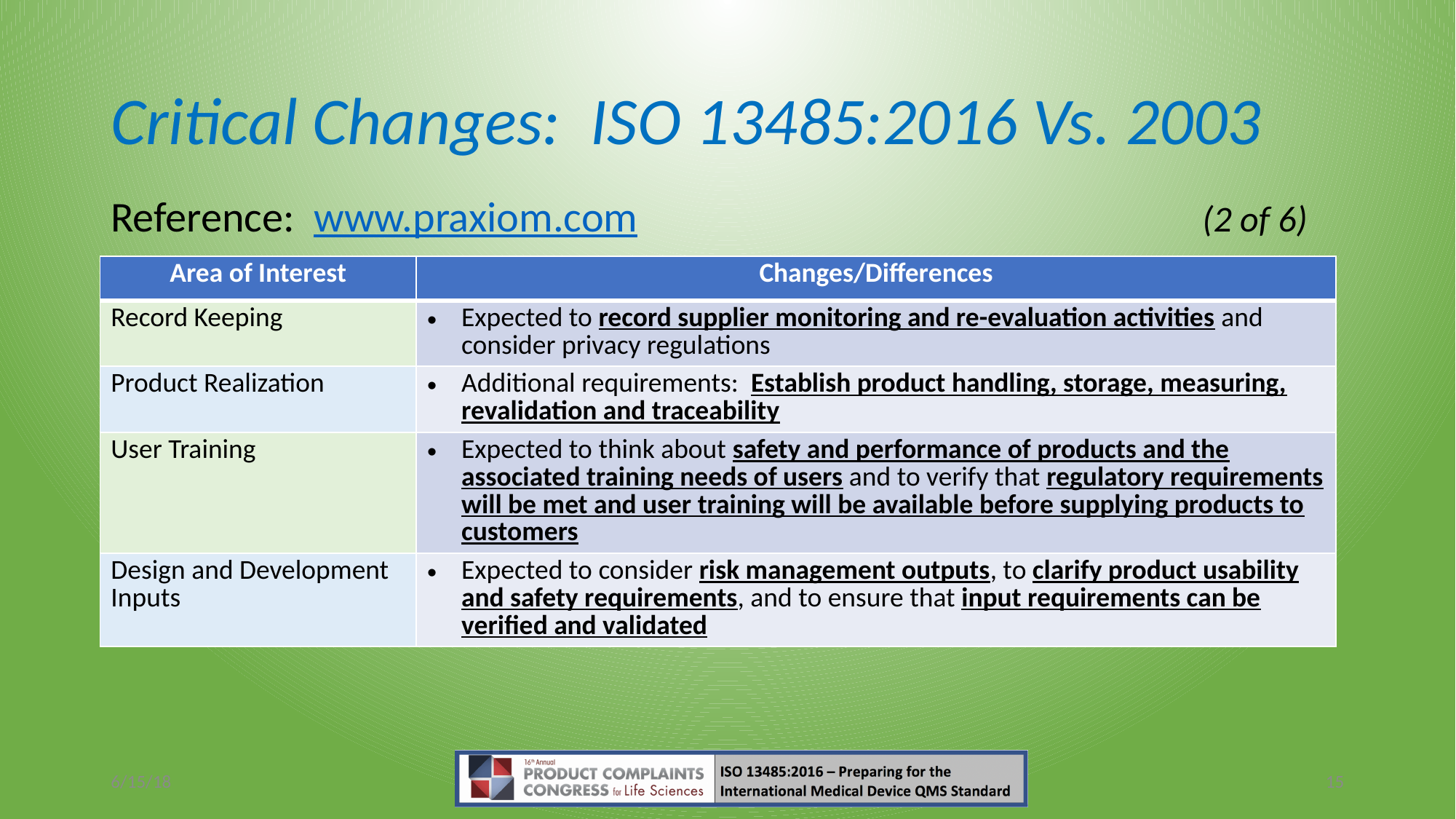

# Critical Changes:  ISO 13485:2016 Vs. 2003
Reference:  www.praxiom.com						(2 of 6)

| Area of Interest | Changes/Differences |
| --- | --- |
| Record Keeping | Expected to record supplier monitoring and re-evaluation activities and consider privacy regulations |
| Product Realization | Additional requirements: Establish product handling, storage, measuring, revalidation and traceability |
| User Training | Expected to think about safety and performance of products and the associated training needs of users and to verify that regulatory requirements will be met and user training will be available before supplying products to customers |
| Design and Development Inputs | Expected to consider risk management outputs, to clarify product usability and safety requirements, and to ensure that input requirements can be verified and validated |
6/15/18

15